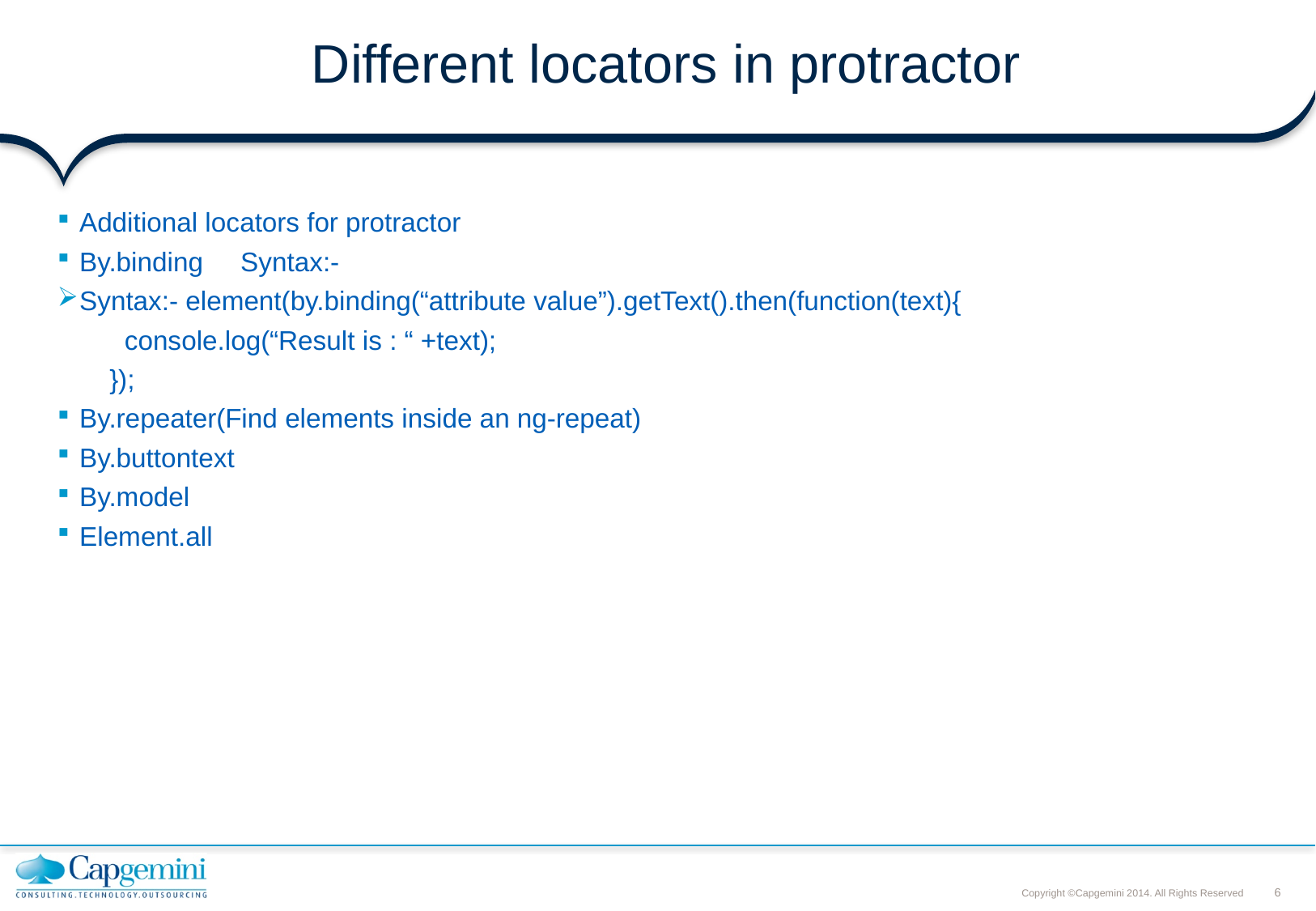

# Different locators in protractor
Additional locators for protractor
By.binding     Syntax:-
Syntax:- element(by.binding(“attribute value”).getText().then(function(text){
         console.log(“Result is : “ +text);
       });
By.repeater(Find elements inside an ng-repeat)
By.buttontext
By.model
Element.all